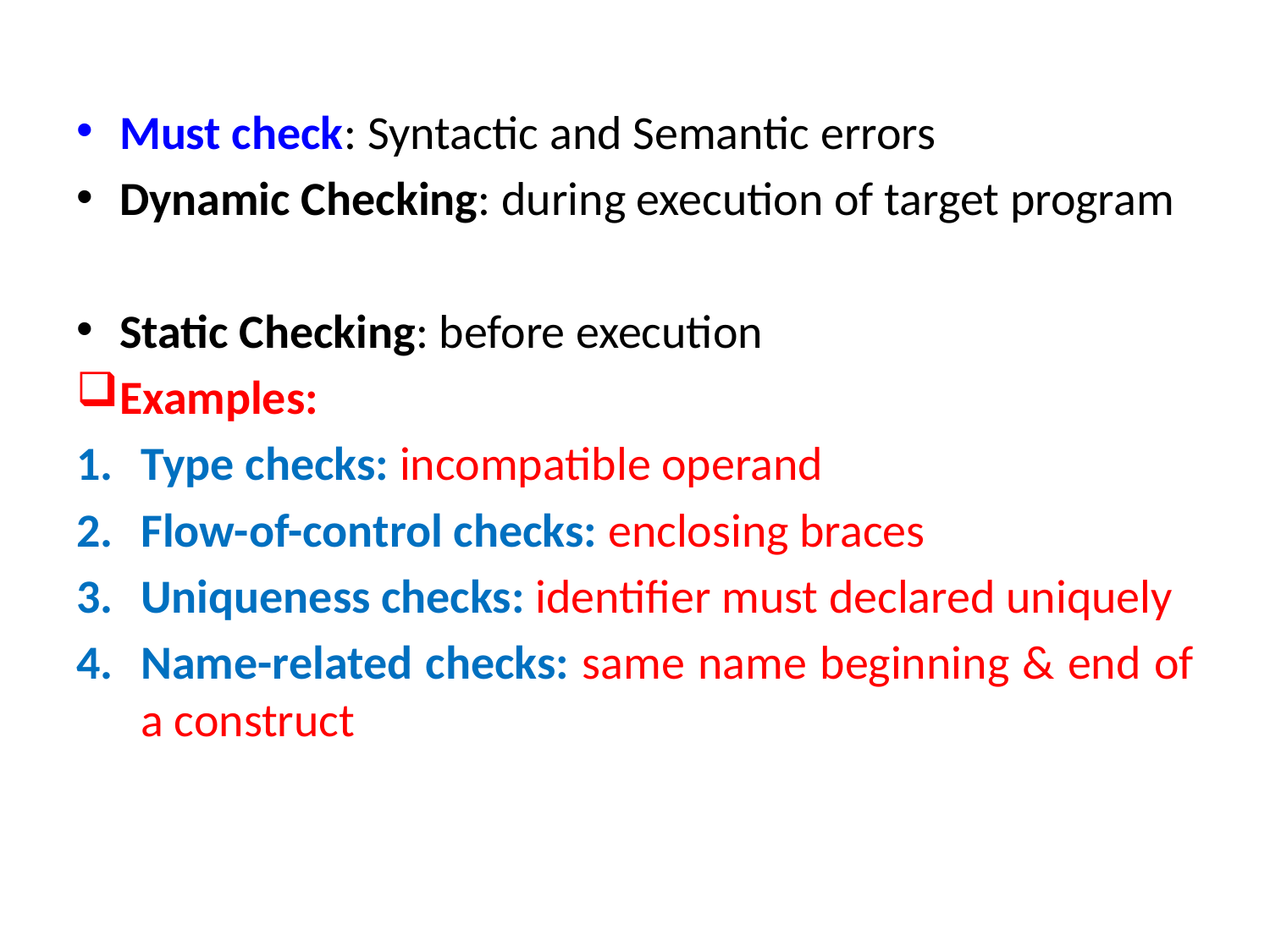

Must check: Syntactic and Semantic errors
Dynamic Checking: during execution of target program

Static Checking: before execution
Examples:
Type checks: incompatible operand
Flow-of-control checks: enclosing braces
Uniqueness checks: identifier must declared uniquely
Name-related checks: same name beginning & end of a construct